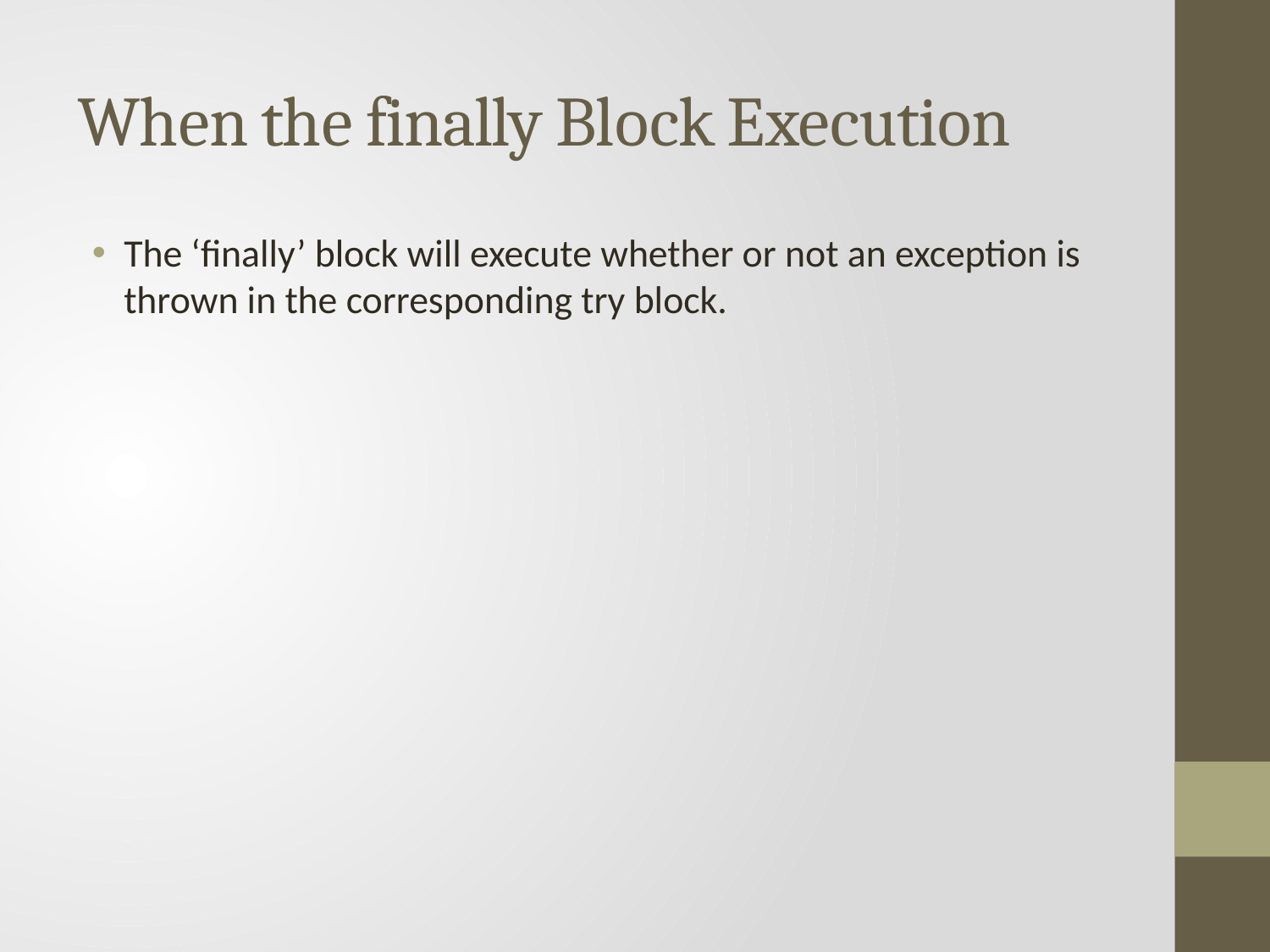

# When the finally Block Execution
The ‘finally’ block will execute whether or not an exception is thrown in the corresponding try block.